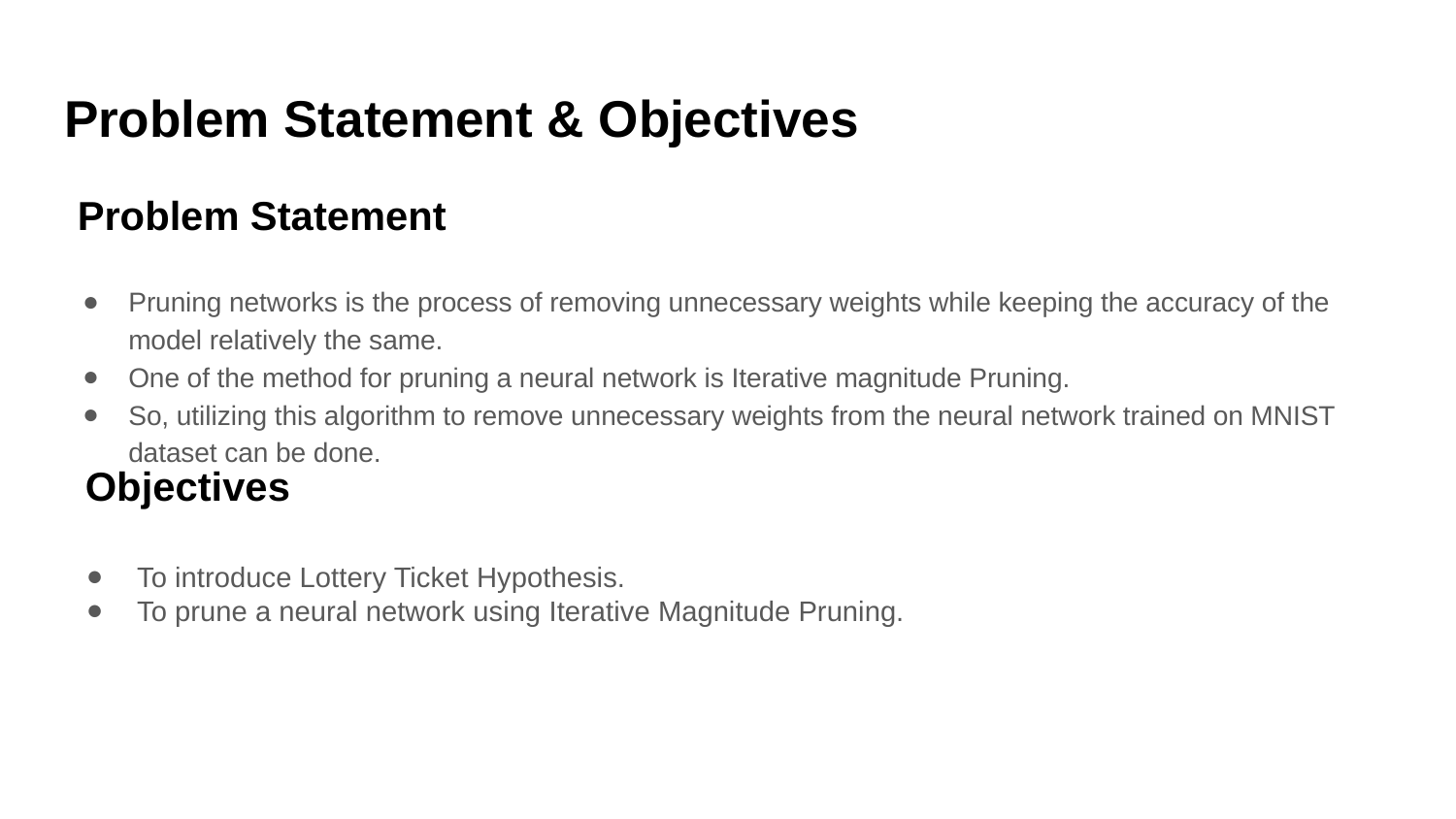

# Problem Statement & Objectives
Problem Statement
Pruning networks is the process of removing unnecessary weights while keeping the accuracy of the model relatively the same.
One of the method for pruning a neural network is Iterative magnitude Pruning.
So, utilizing this algorithm to remove unnecessary weights from the neural network trained on MNIST dataset can be done.
Objectives

To introduce Lottery Ticket Hypothesis.
To prune a neural network using Iterative Magnitude Pruning.